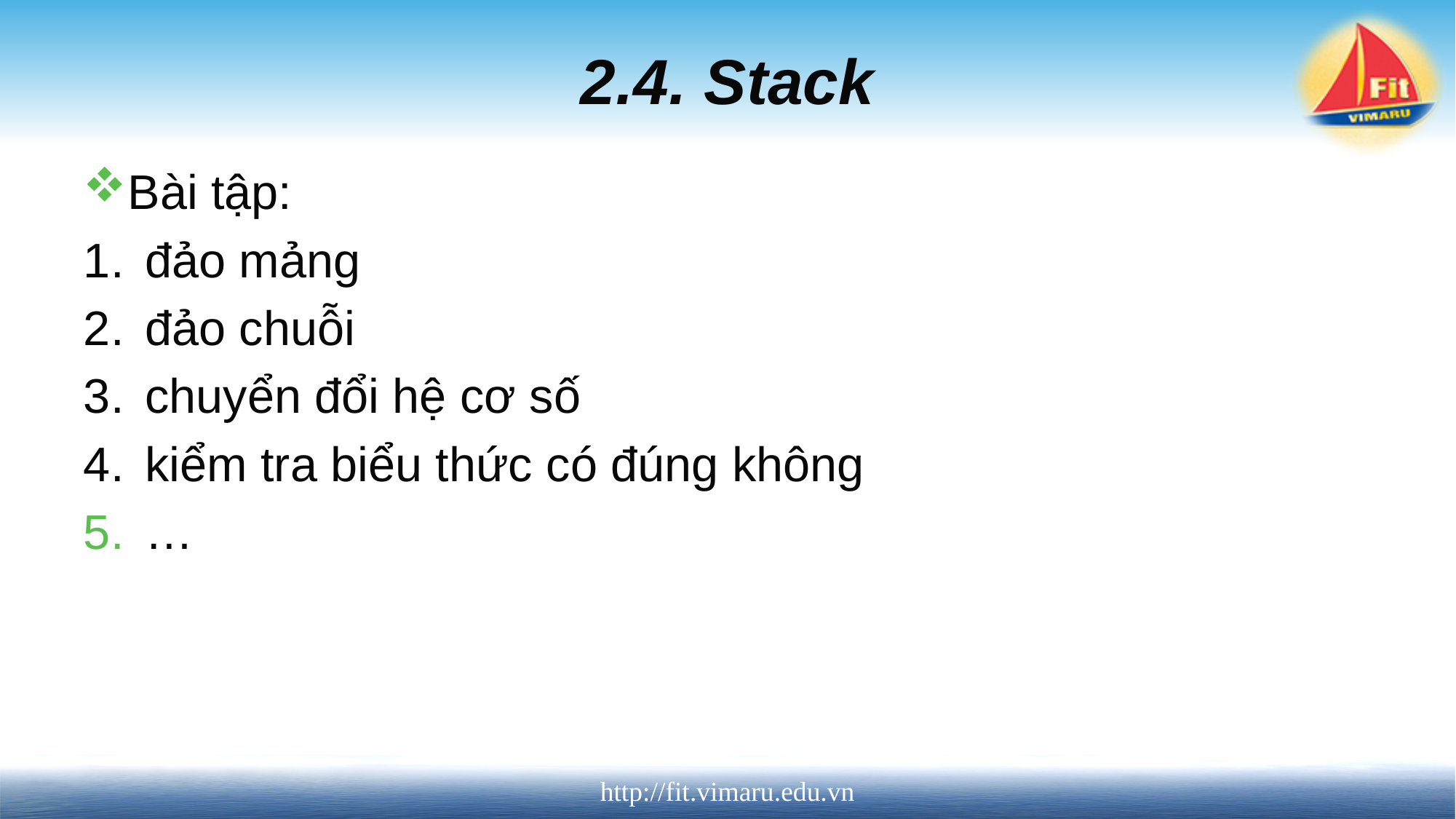

# 2.4. Stack
Bài tập:
đảo mảng
đảo chuỗi
chuyển đổi hệ cơ số
kiểm tra biểu thức có đúng không
…